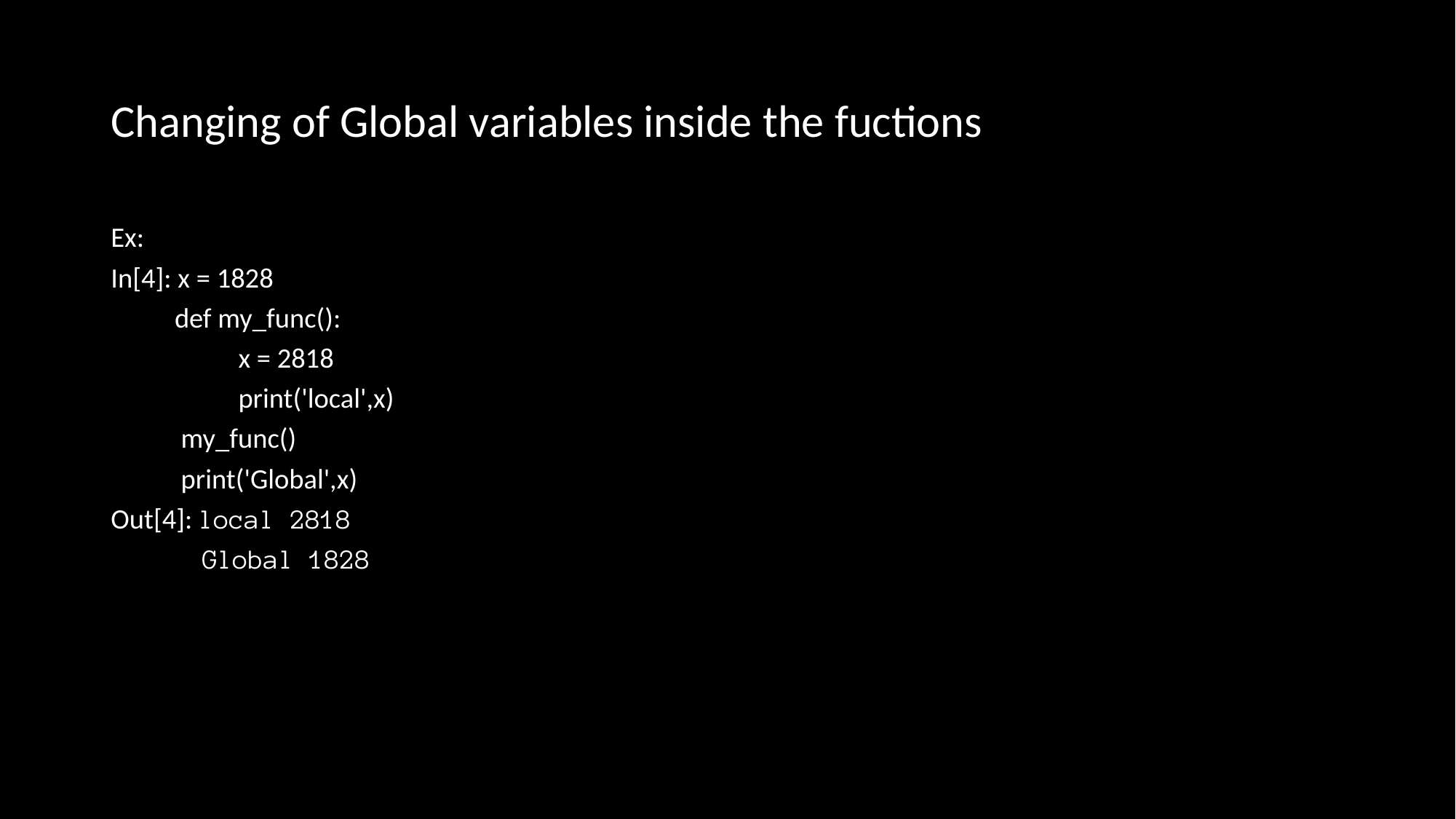

# Changing of Global variables inside the fuctions
Ex:
In[4]: x = 1828
          def my_func():
                    x = 2818
                    print('local',x)
           my_func()
           print('Global',x)
Out[4]: local 2818
      Global 1828